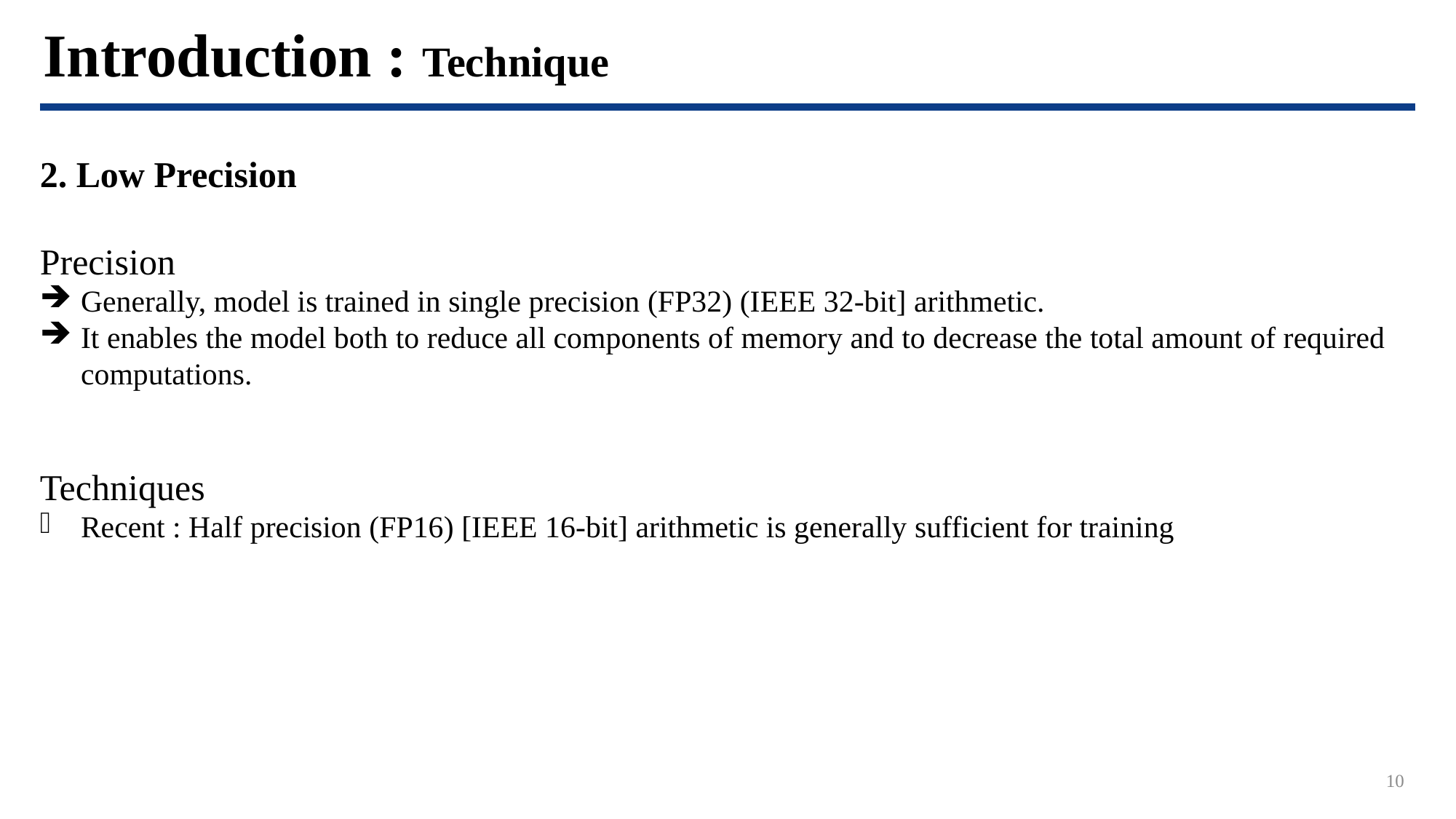

Introduction : Technique
2. Low Precision

Precision
Generally, model is trained in single precision (FP32) (IEEE 32-bit] arithmetic.
It enables the model both to reduce all components of memory and to decrease the total amount of required computations.

Techniques
Recent : Half precision (FP16) [IEEE 16-bit] arithmetic is generally sufficient for training
10